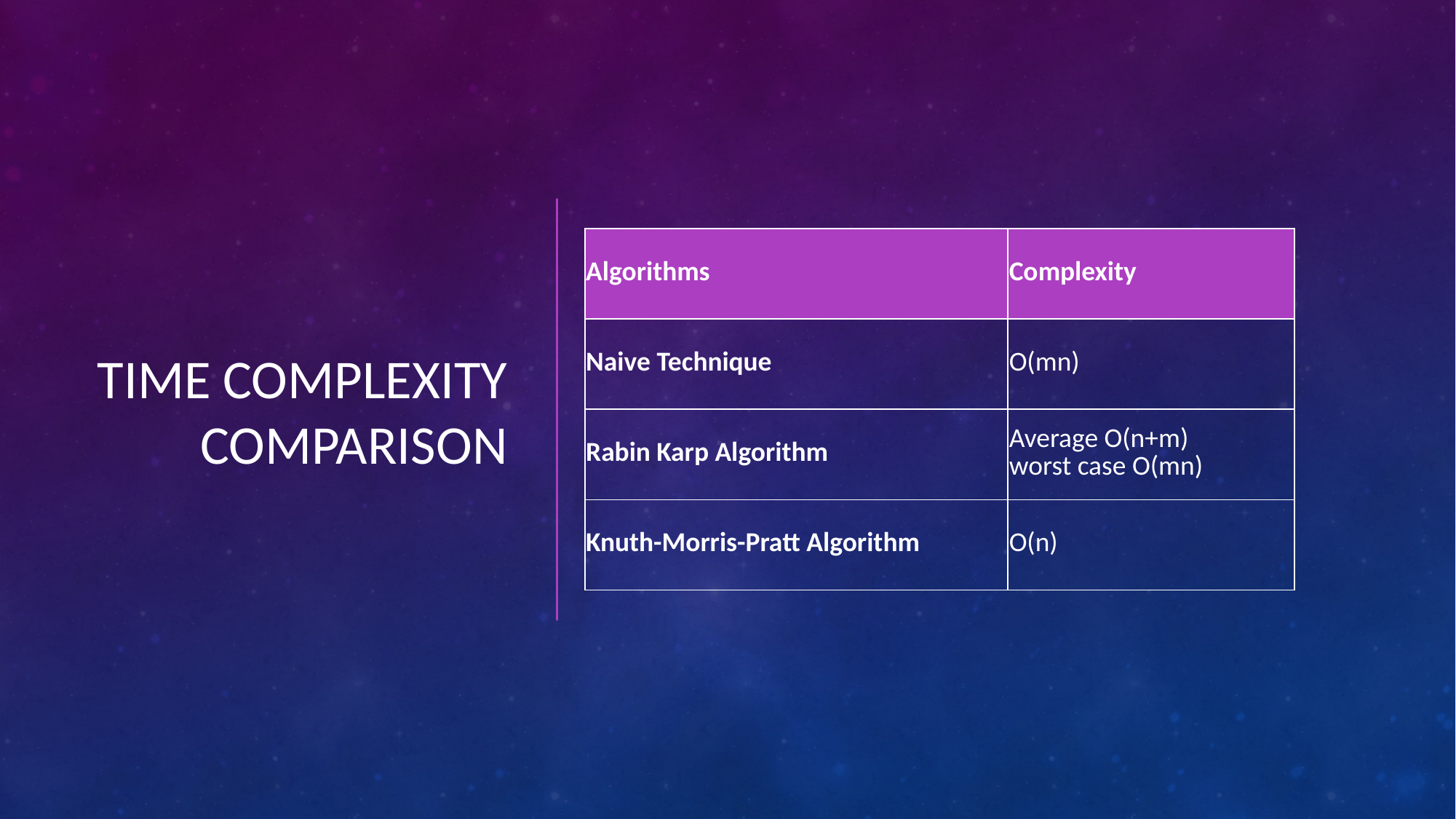

# Time Complexity Comparison
| Algorithms | Complexity |
| --- | --- |
| Naive Technique | O(mn) |
| Rabin Karp Algorithm | Average O(n+m) worst case O(mn) |
| Knuth-Morris-Pratt Algorithm | O(n) |